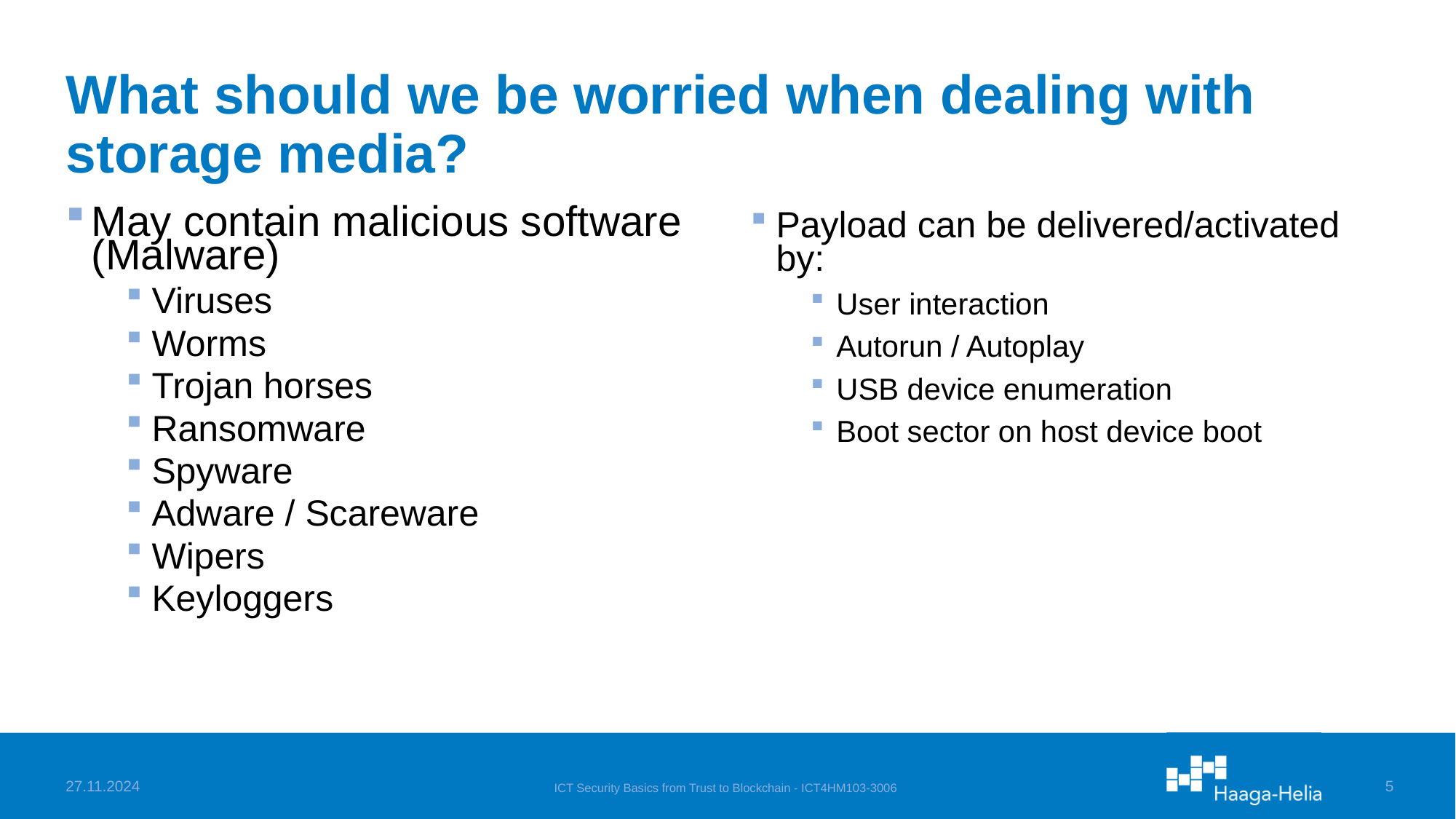

# What should we be worried when dealing with storage media?
May contain malicious software (Malware)
Viruses
Worms
Trojan horses
Ransomware
Spyware
Adware / Scareware
Wipers
Keyloggers

Payload can be delivered/activated by:
User interaction
Autorun / Autoplay
USB device enumeration
Boot sector on host device boot

27.11.2024

ICT Security Basics from Trust to Blockchain - ICT4HM103-3006
5